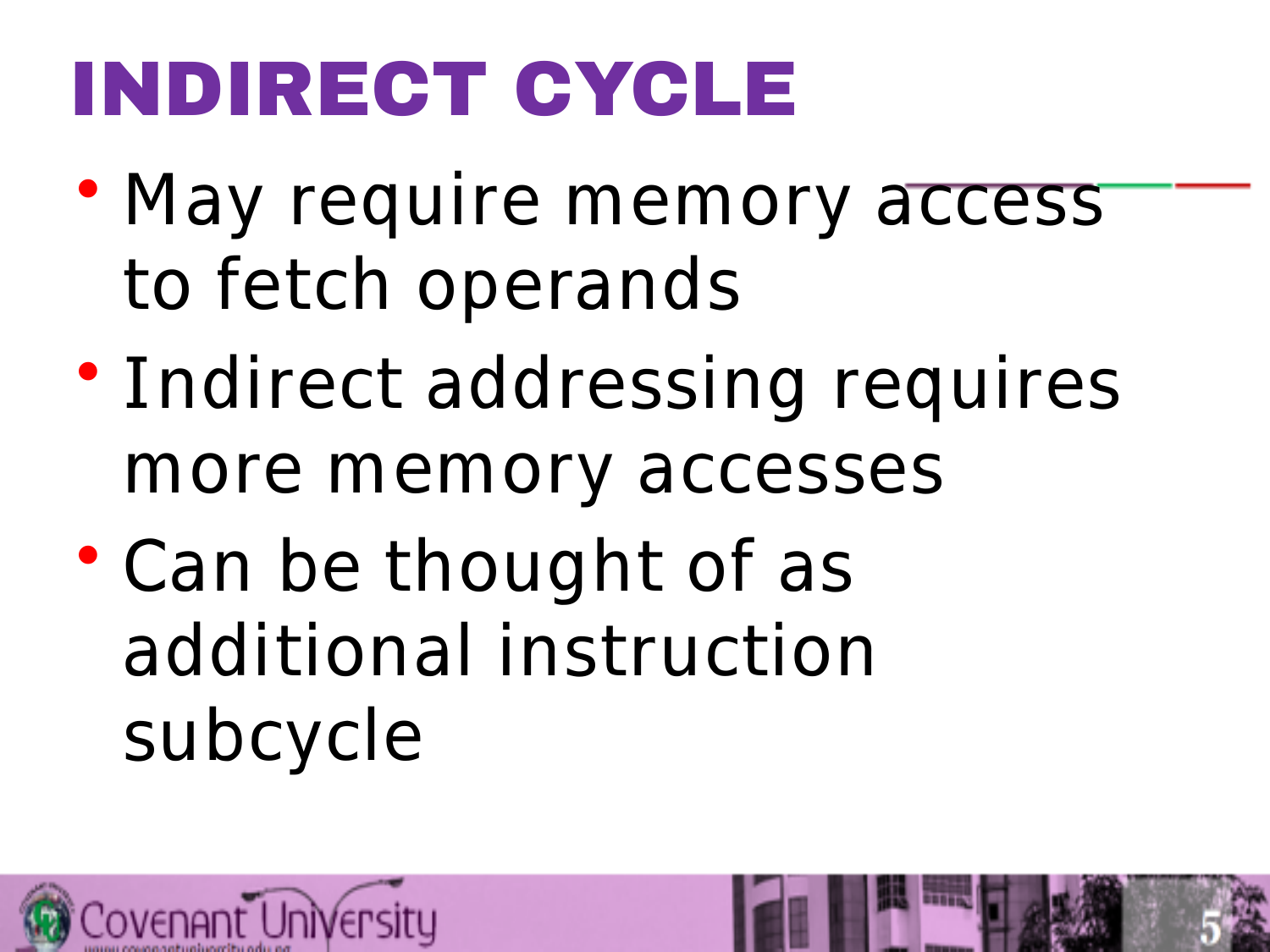

# INDIRECT CYCLE
May require memory access to fetch operands
Indirect addressing requires more memory accesses
Can be thought of as additional instruction subcycle